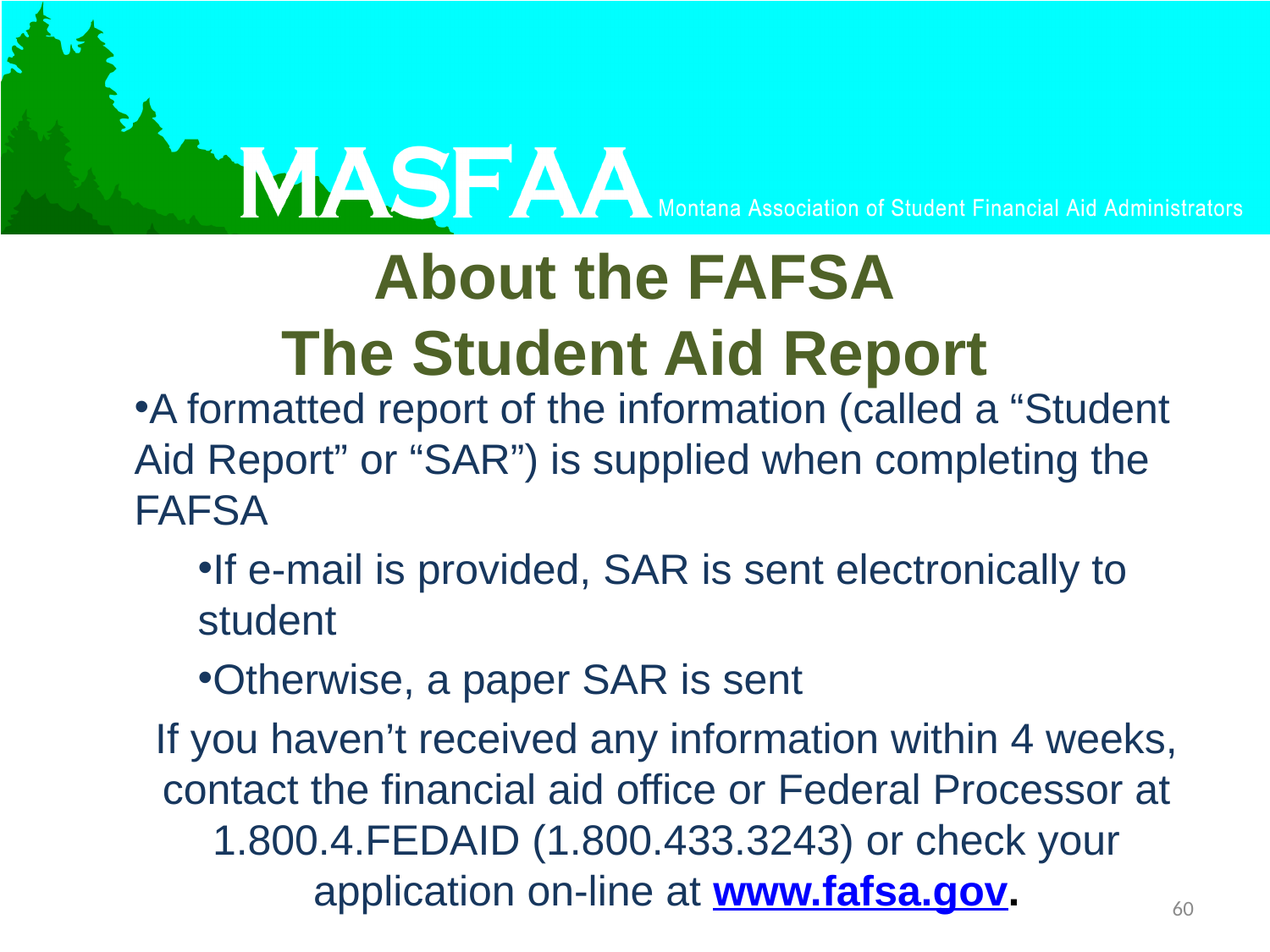

# About the FAFSA The Student Aid Report
A formatted report of the information (called a “Student Aid Report” or “SAR”) is supplied when completing the FAFSA
If e-mail is provided, SAR is sent electronically to student
Otherwise, a paper SAR is sent
If you haven’t received any information within 4 weeks, contact the financial aid office or Federal Processor at 1.800.4.FEDAID (1.800.433.3243) or check your application on-line at www.fafsa.gov.

60